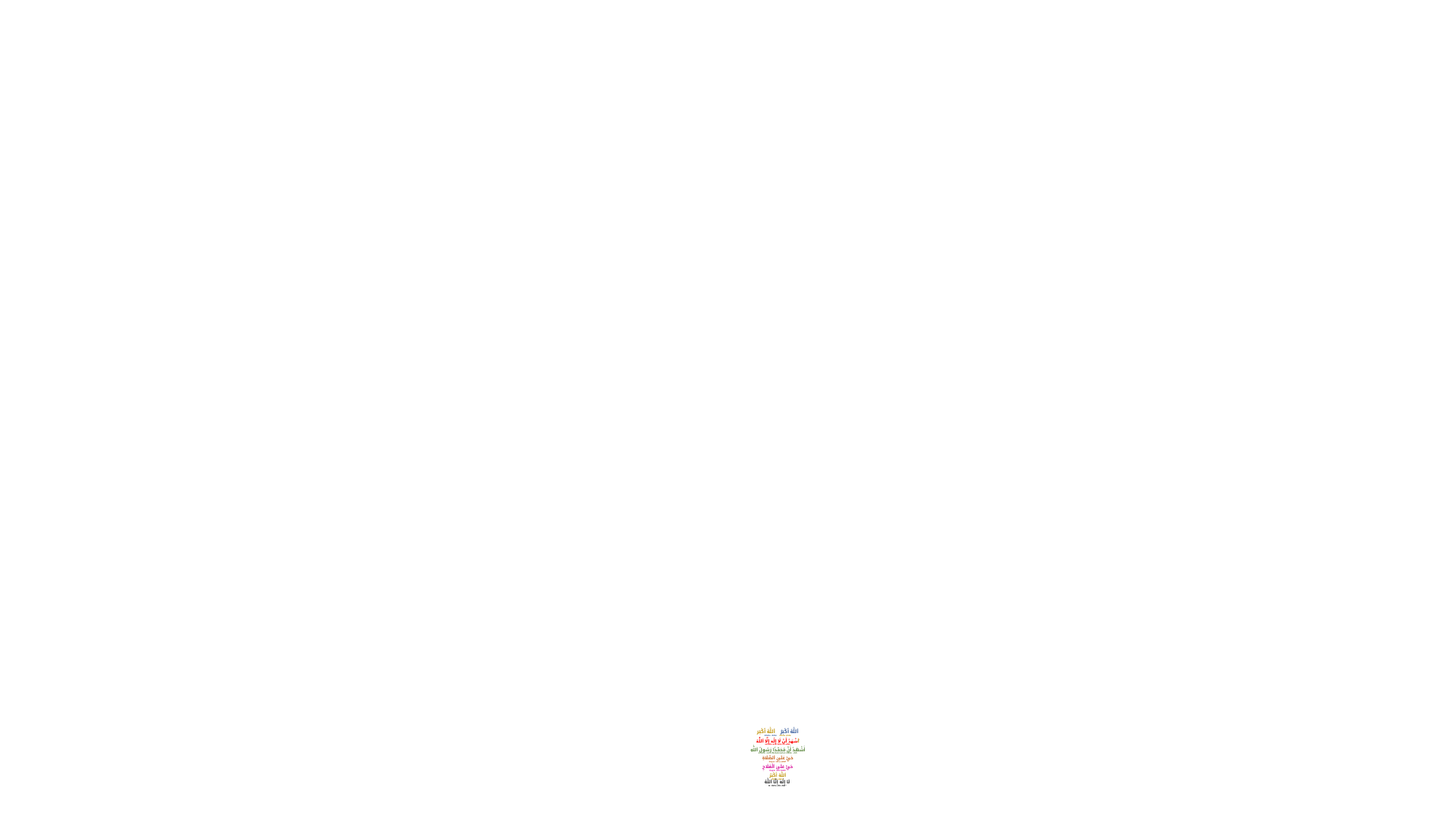

# ٱللَّٰهُ أَكْبَرُ    ٱللَّٰهُ أَكْبَر Allahu  Akba     Allahu Akba أَشْهَدُ أَنْ لَا إِلَٰهَ إِلَّا ٱللَّٰهُ ashadu anla ilaha illa-allah أَشْهَدُ أَنَّ مُحَمَّدًا رَسُولُ ٱللَّٰهِ ašhadu ʾanna Muḥammadan rasūlu –llāh حَيَّ عَلَىٰ ٱلصَّلَاةِ ḥayya ʿalā ṣ-ṣalāh حَيَّ عَلَىٰ ٱلْفَلَاحِ ḥayya ʿalā l-falah ٱللَّٰهُ أَكْبَرُ Allahu akbar لَا إِلَٰهَ إِلَّا ٱللَّٰهُ lā ʾilāha ʾillā -llāhu